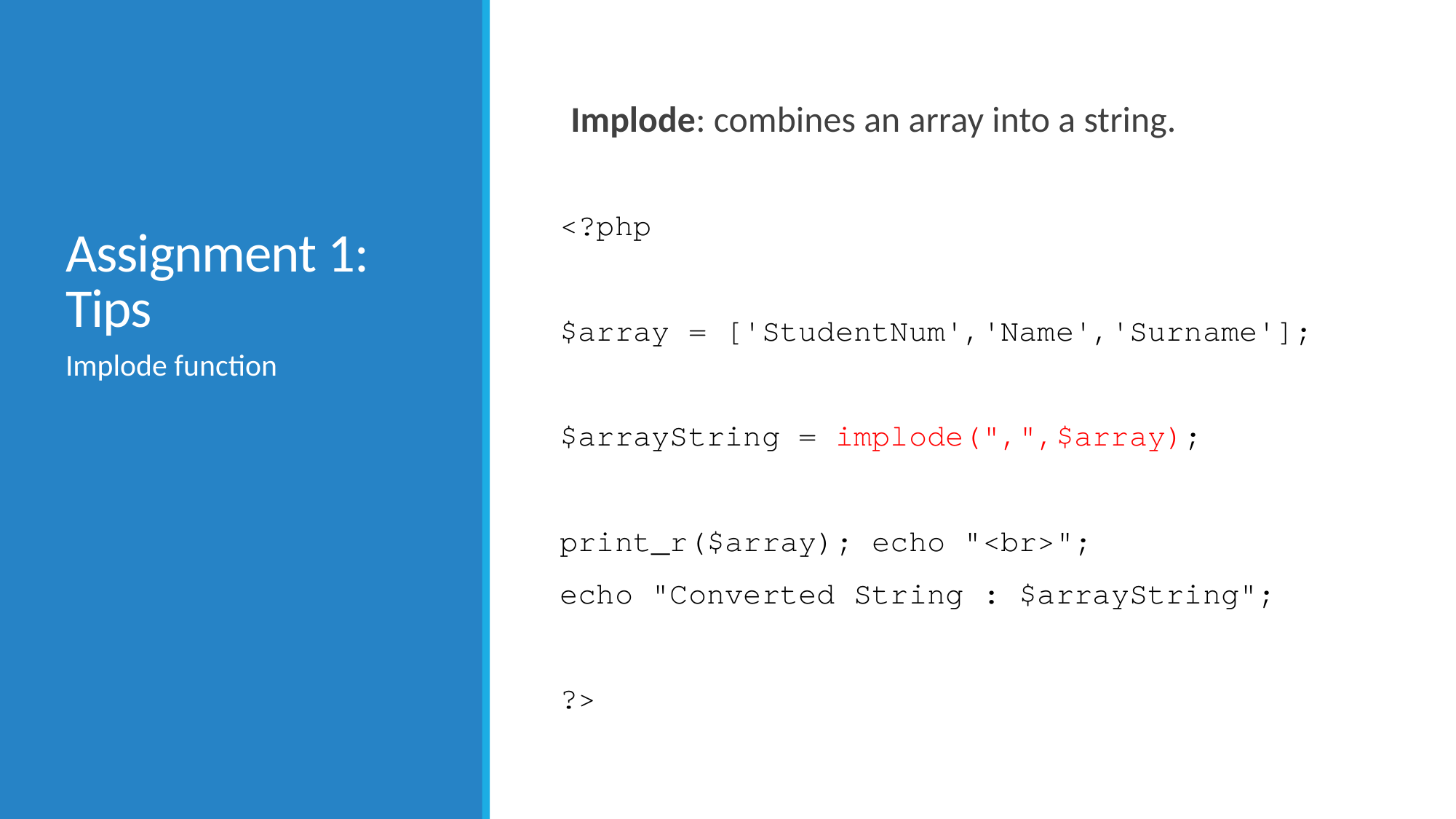

# Assignment 1: Tips
Implode: combines an array into a string.

<?php

$array = ['StudentNum','Name','Surname'];

$arrayString = implode(",",$array);

print_r($array); echo "<br>";
echo "Converted String : $arrayString";

?>
Implode function